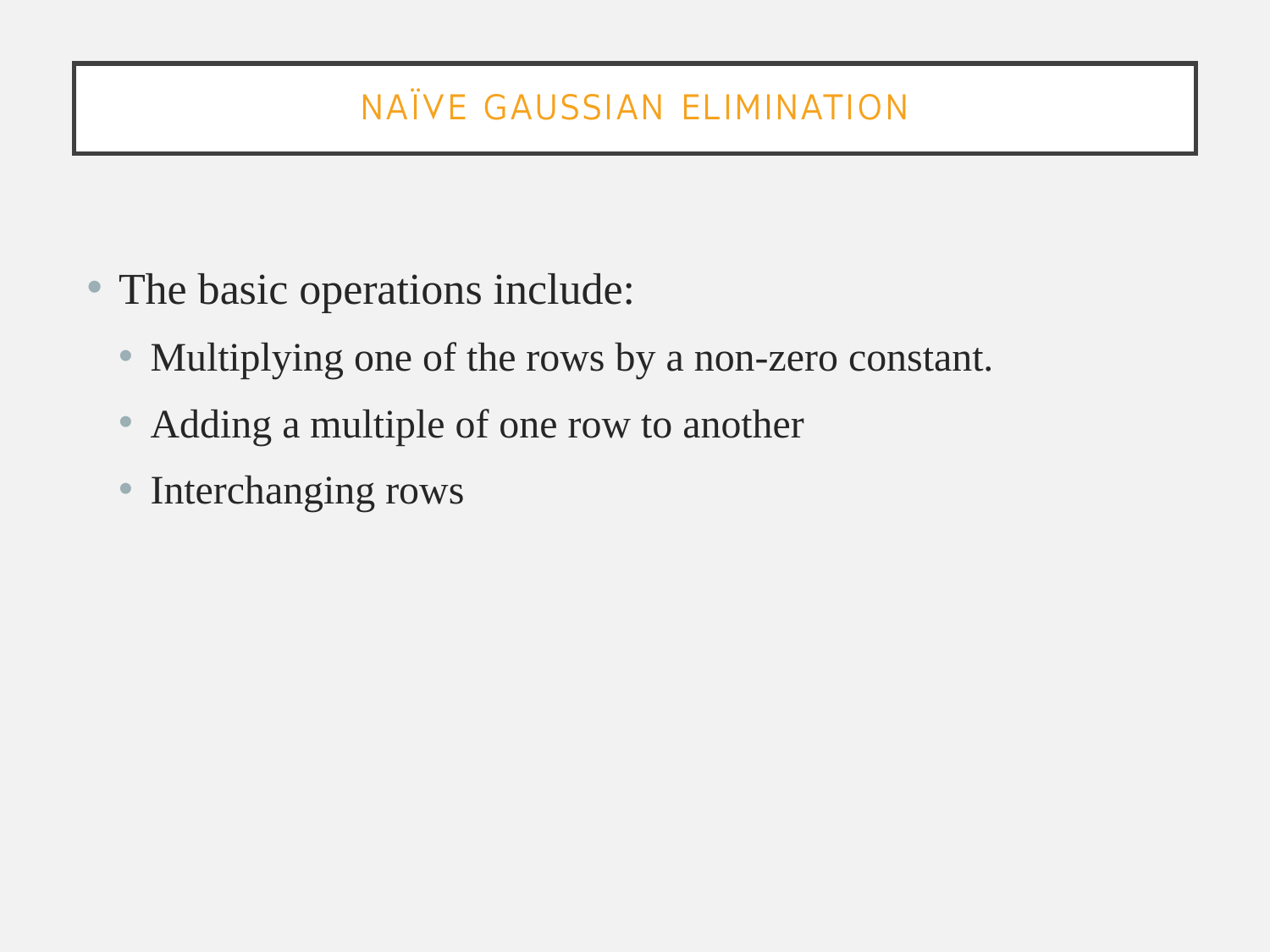

# Naïve gaussian elimination
The basic operations include:
Multiplying one of the rows by a non-zero constant.
Adding a multiple of one row to another
Interchanging rows